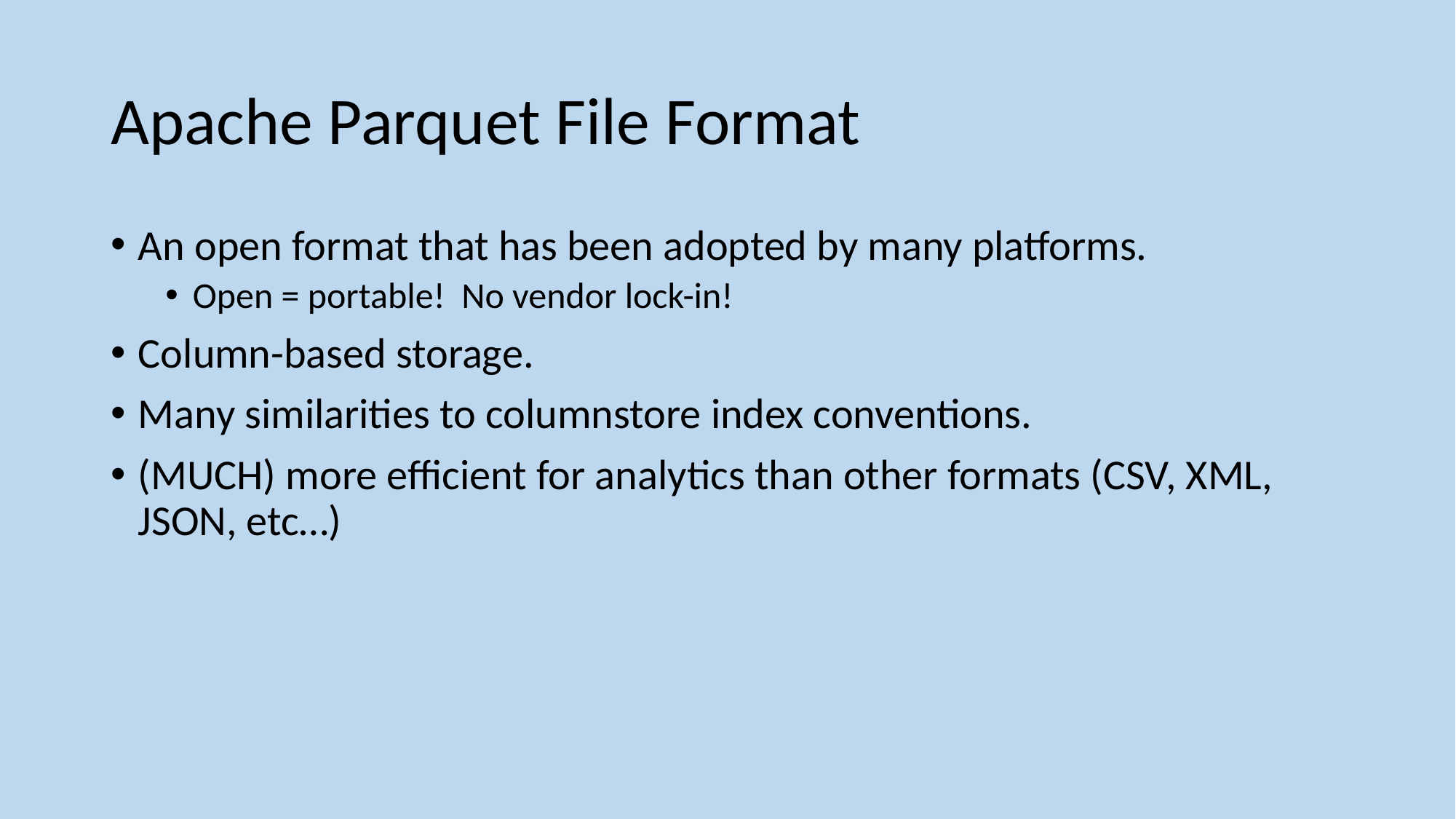

# Apache Parquet File Format
An open format that has been adopted by many platforms.
Open = portable!  No vendor lock-in!
Column-based storage.
Many similarities to columnstore index conventions.
(MUCH) more efficient for analytics than other formats (CSV, XML, JSON, etc…)